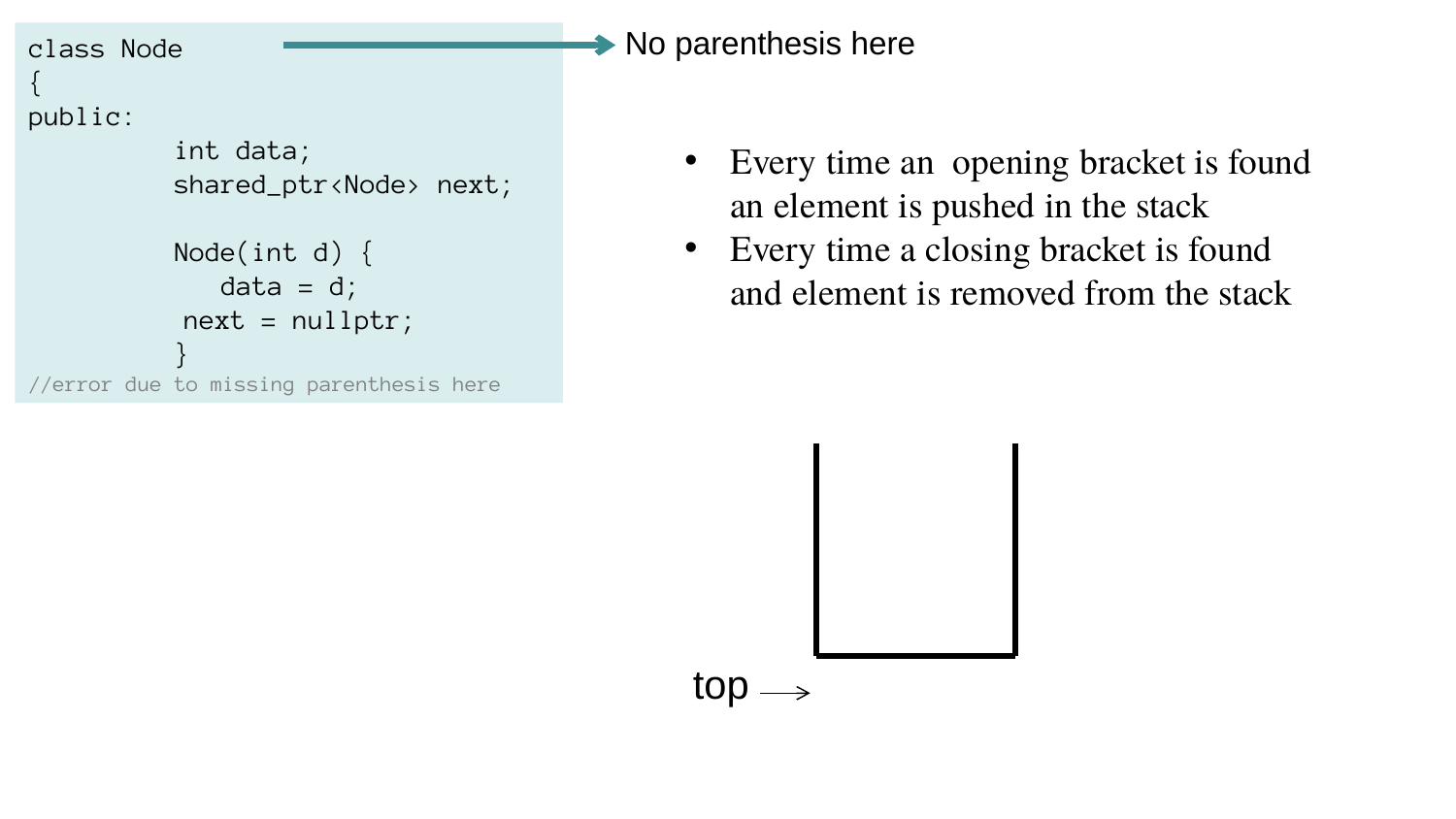

No parenthesis here
class Node
{
public:
	int data;
	shared_ptr<Node> next;

	Node(int d) {
 	   data = d;
          next = nullptr;
	}
//error due to missing parenthesis here
Every time an  opening bracket is found an element is pushed in the stack
Every time a closing bracket is found and element is removed from the stack
top